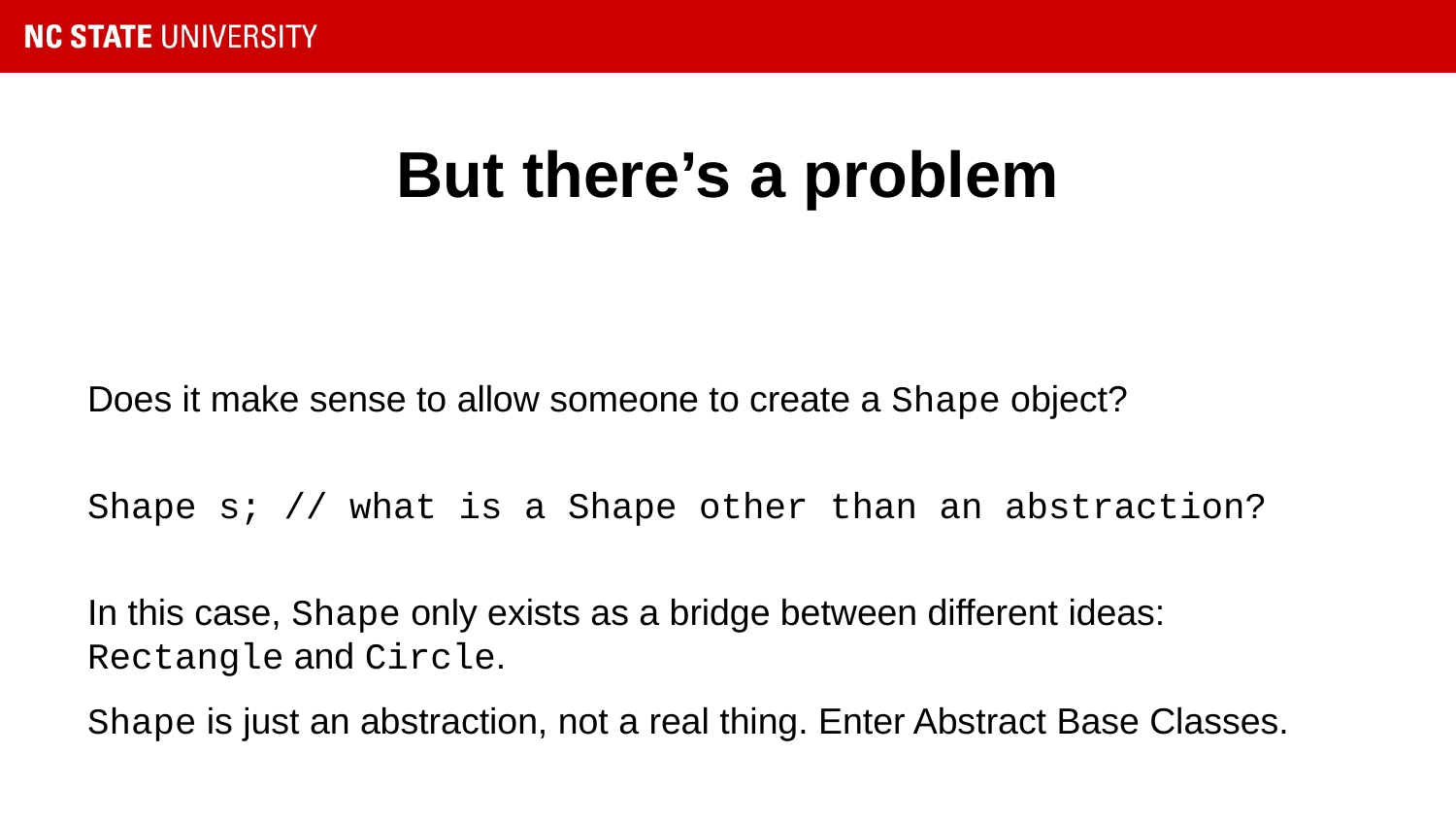

# But there’s a problem
Does it make sense to allow someone to create a Shape object?

Shape s; // what is a Shape other than an abstraction?

In this case, Shape only exists as a bridge between different ideas: Rectangle and Circle.
Shape is just an abstraction, not a real thing. Enter Abstract Base Classes.